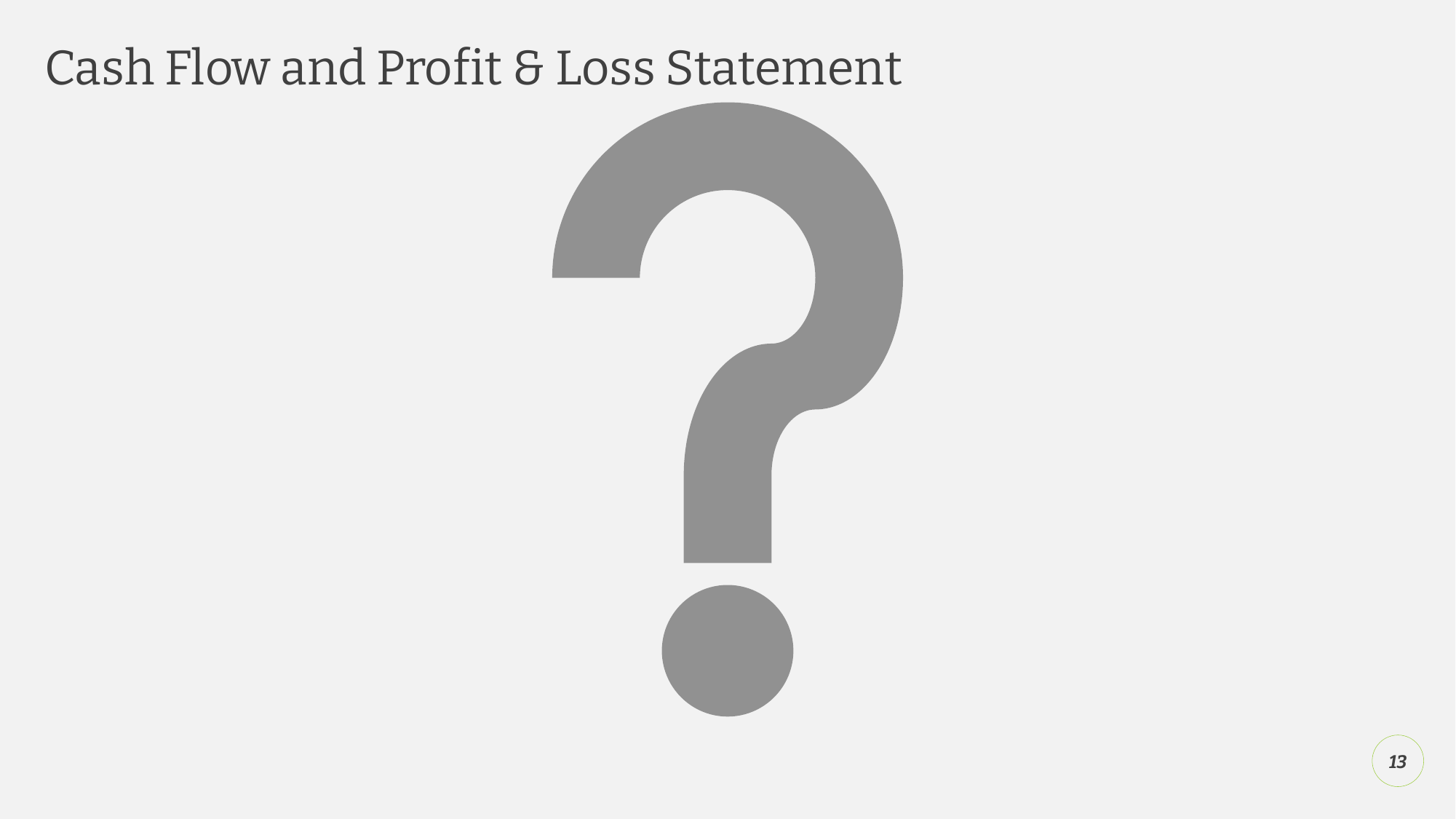

# Cash Flow and Profit & Loss Statement
13